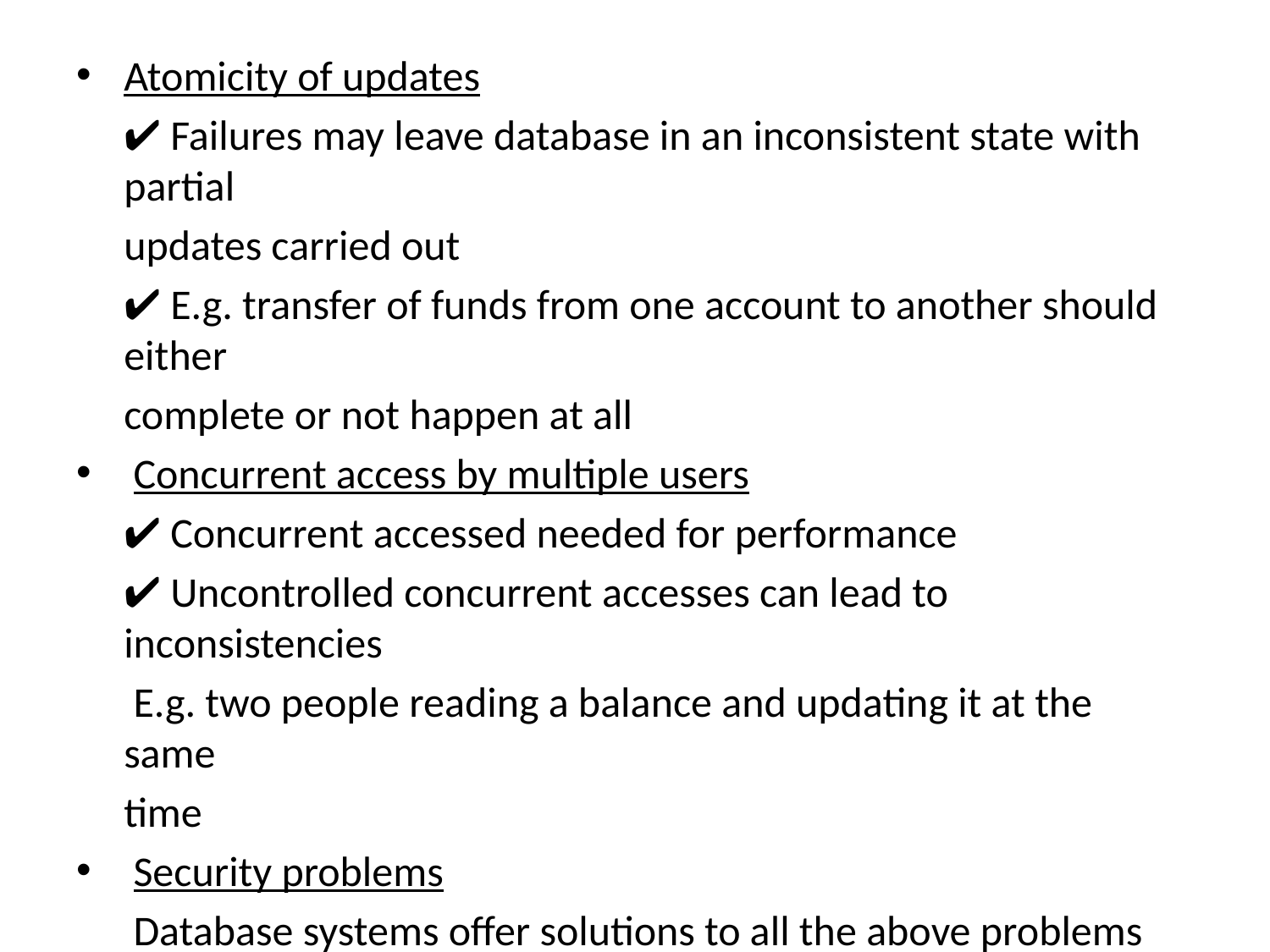

Atomicity of updates
	✔ Failures may leave database in an inconsistent state with partial
	updates carried out
	✔ E.g. transfer of funds from one account to another should either
	complete or not happen at all
 Concurrent access by multiple users
	✔ Concurrent accessed needed for performance
	✔ Uncontrolled concurrent accesses can lead to inconsistencies
	 E.g. two people reading a balance and updating it at the same
	time
 Security problems
	 Database systems offer solutions to all the above problems